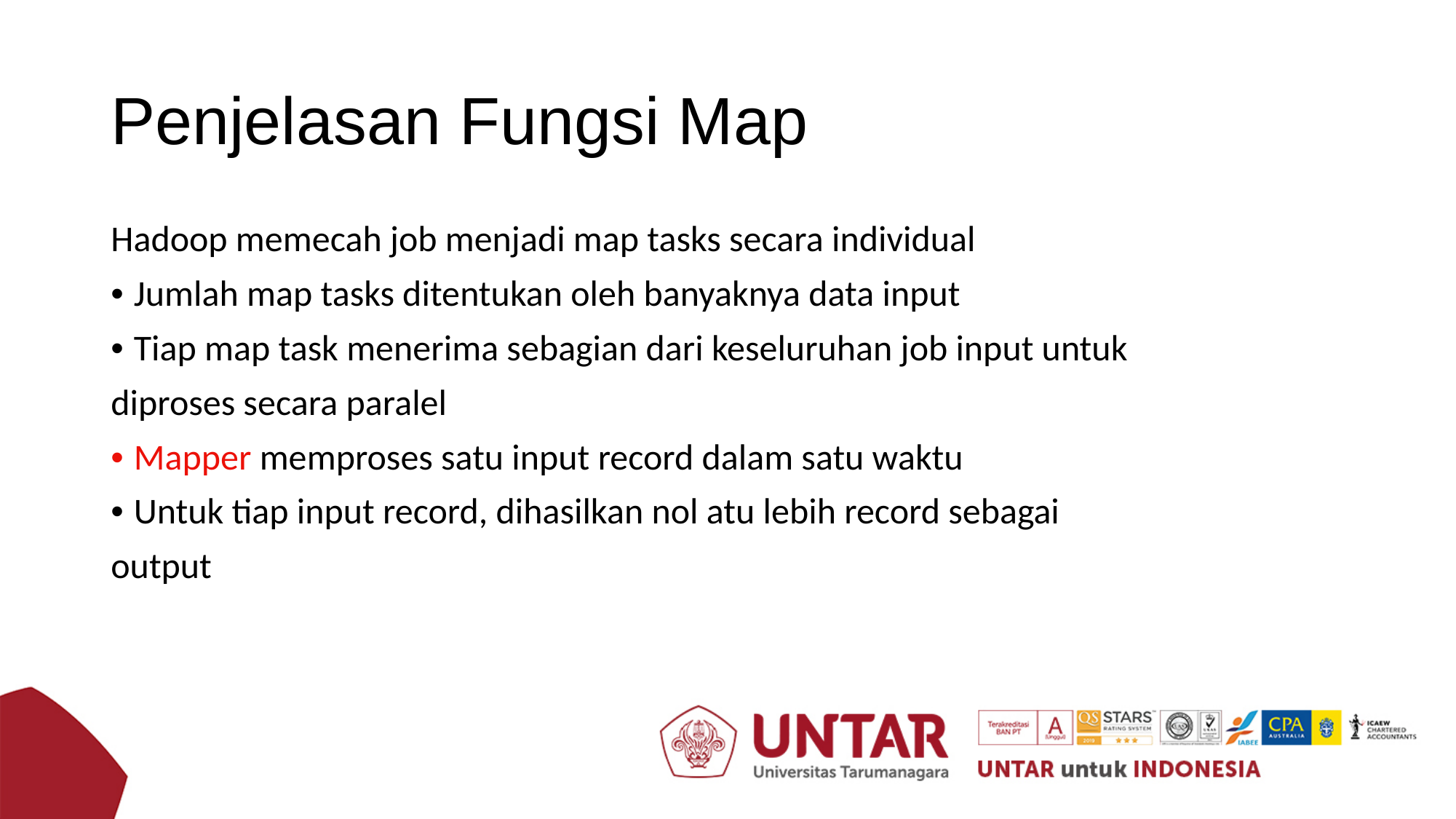

# Penjelasan Fungsi Map
Hadoop memecah job menjadi map tasks secara individual
• Jumlah map tasks ditentukan oleh banyaknya data input
• Tiap map task menerima sebagian dari keseluruhan job input untuk
diproses secara paralel
• Mapper memproses satu input record dalam satu waktu
• Untuk tiap input record, dihasilkan nol atu lebih record sebagai
output